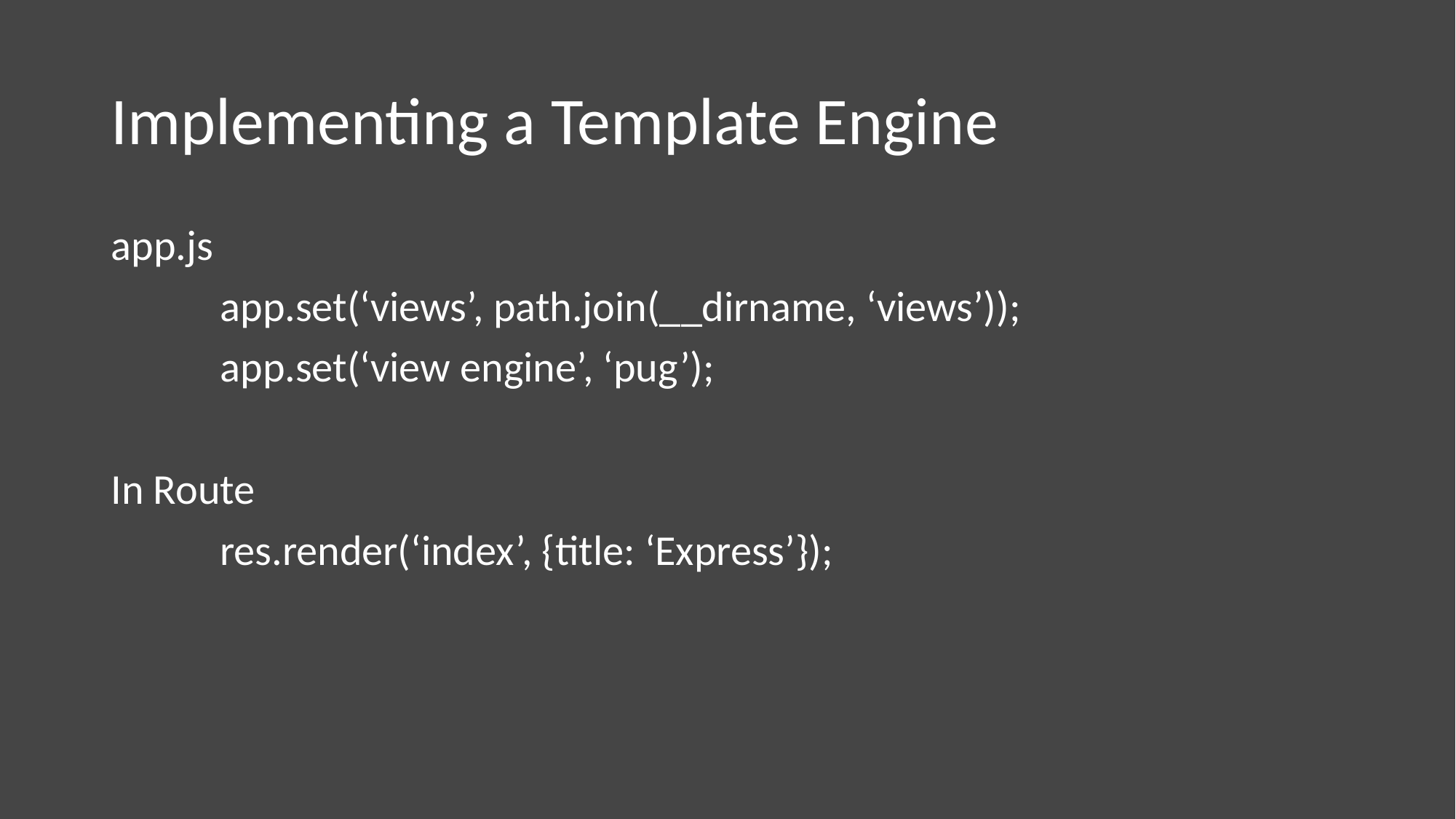

# Implementing a Template Engine
app.js
   	app.set(‘views’, path.join(__dirname, ‘views’));
	app.set(‘view engine’, ‘pug’);

In Route
	res.render(‘index’, {title: ‘Express’});